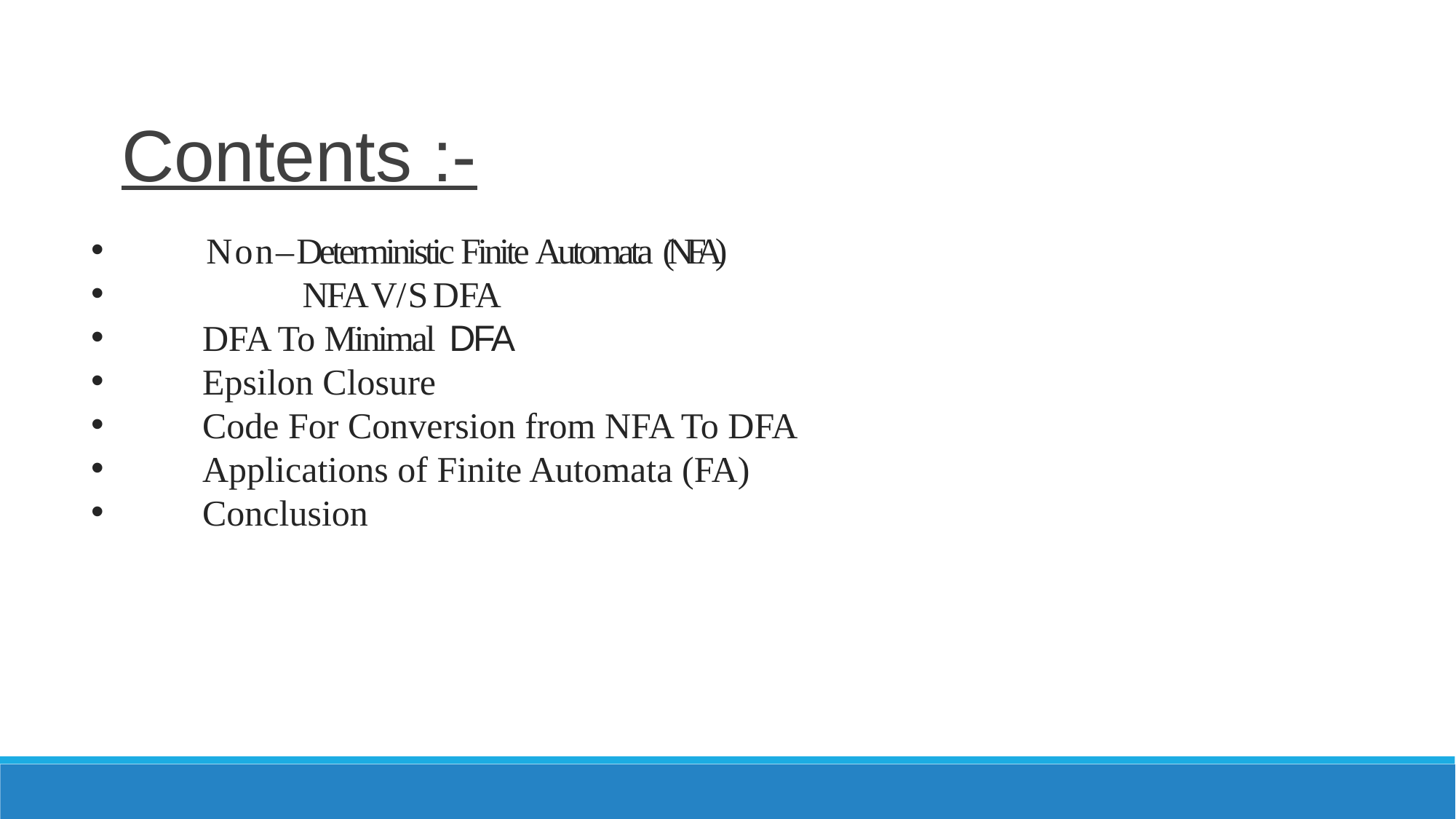

# Contents :-
           N o n – Deterministic Finite Automata (NFA)
	N   F   A       V    /     S       D    F   A
 DFA To Minimal  DFA
 Epsilon Closure
 Code For Conversion from NFA To DFA
 Applications of Finite Automata (FA)
 Conclusion